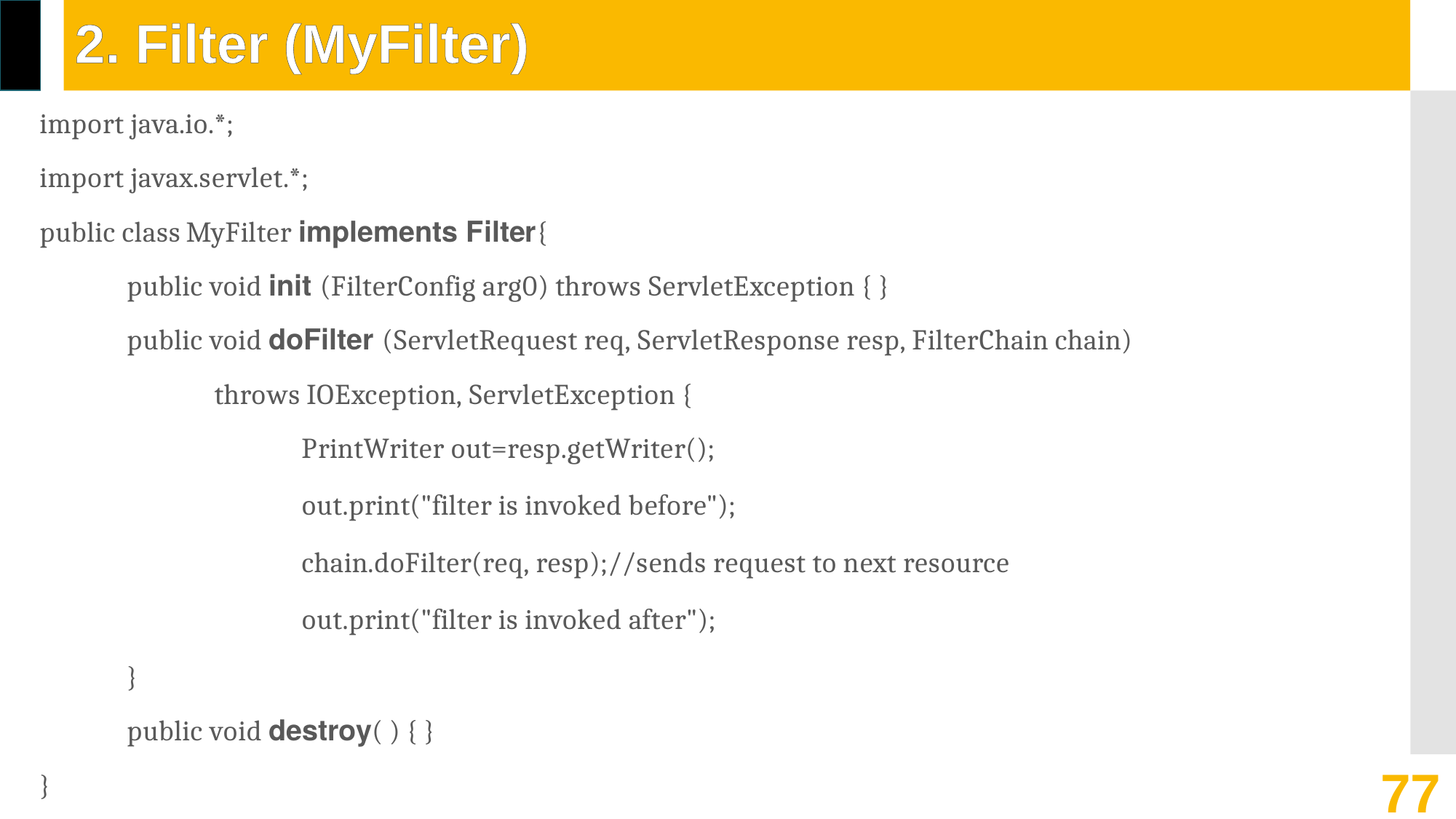

# 2. Filter (MyFilter)
import java.io.*;
import javax.servlet.*;
public class MyFilter implements Filter{
	public void init (FilterConfig arg0) throws ServletException { }
	public void doFilter (ServletRequest req, ServletResponse resp, FilterChain chain)
 		throws IOException, ServletException {
		PrintWriter out=resp.getWriter();
		out.print("filter is invoked before");
		chain.doFilter(req, resp);//sends request to next resource
		out.print("filter is invoked after");
	}
	public void destroy( ) { }
}
77